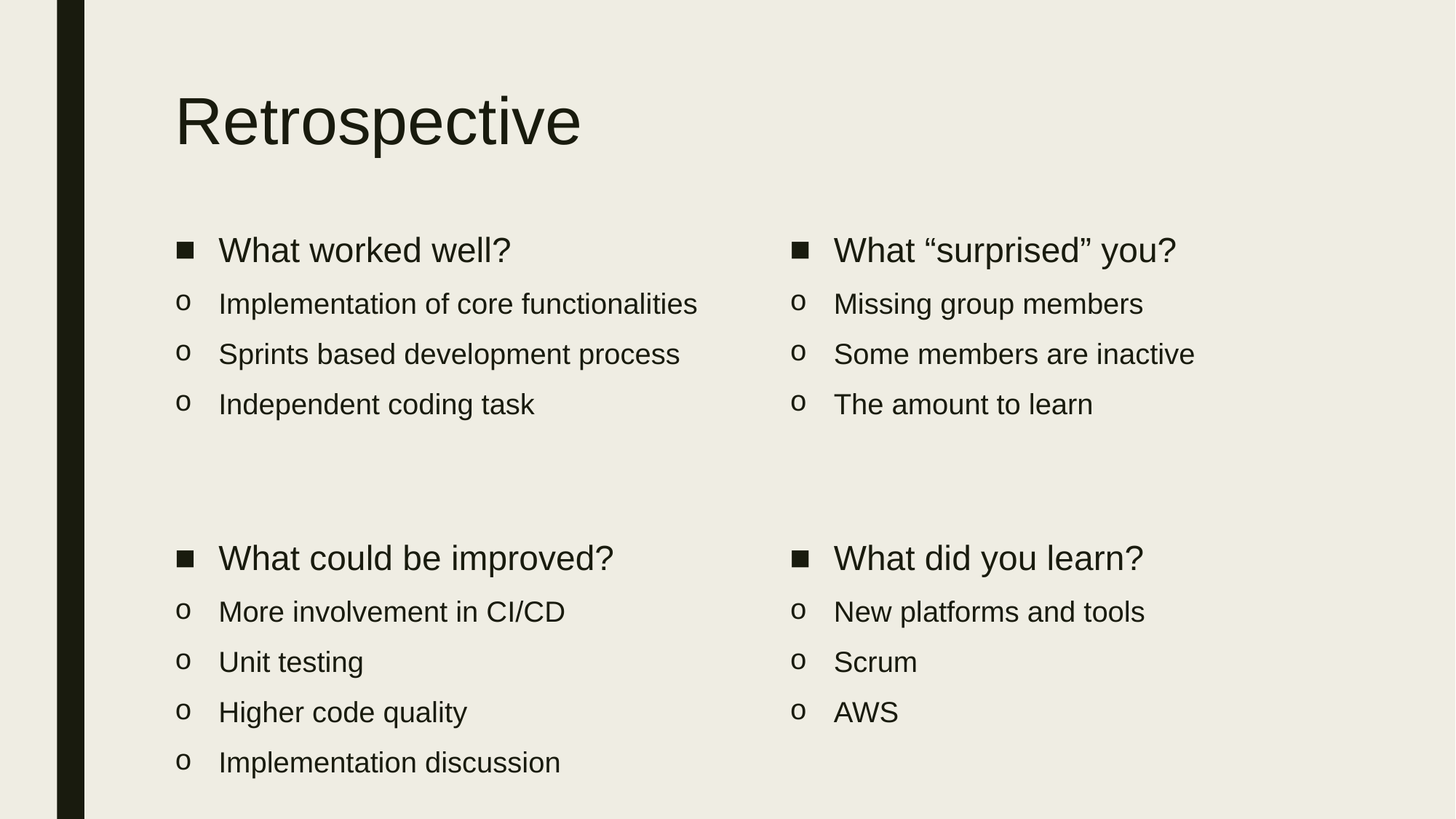

# Retrospective
What worked well?
Implementation of core functionalities
Sprints based development process
Independent coding task

What could be improved?
More involvement in CI/CD
Unit testing
Higher code quality
Implementation discussion

What “surprised” you?
Missing group members
Some members are inactive
The amount to learn

What did you learn?
New platforms and tools
Scrum
AWS